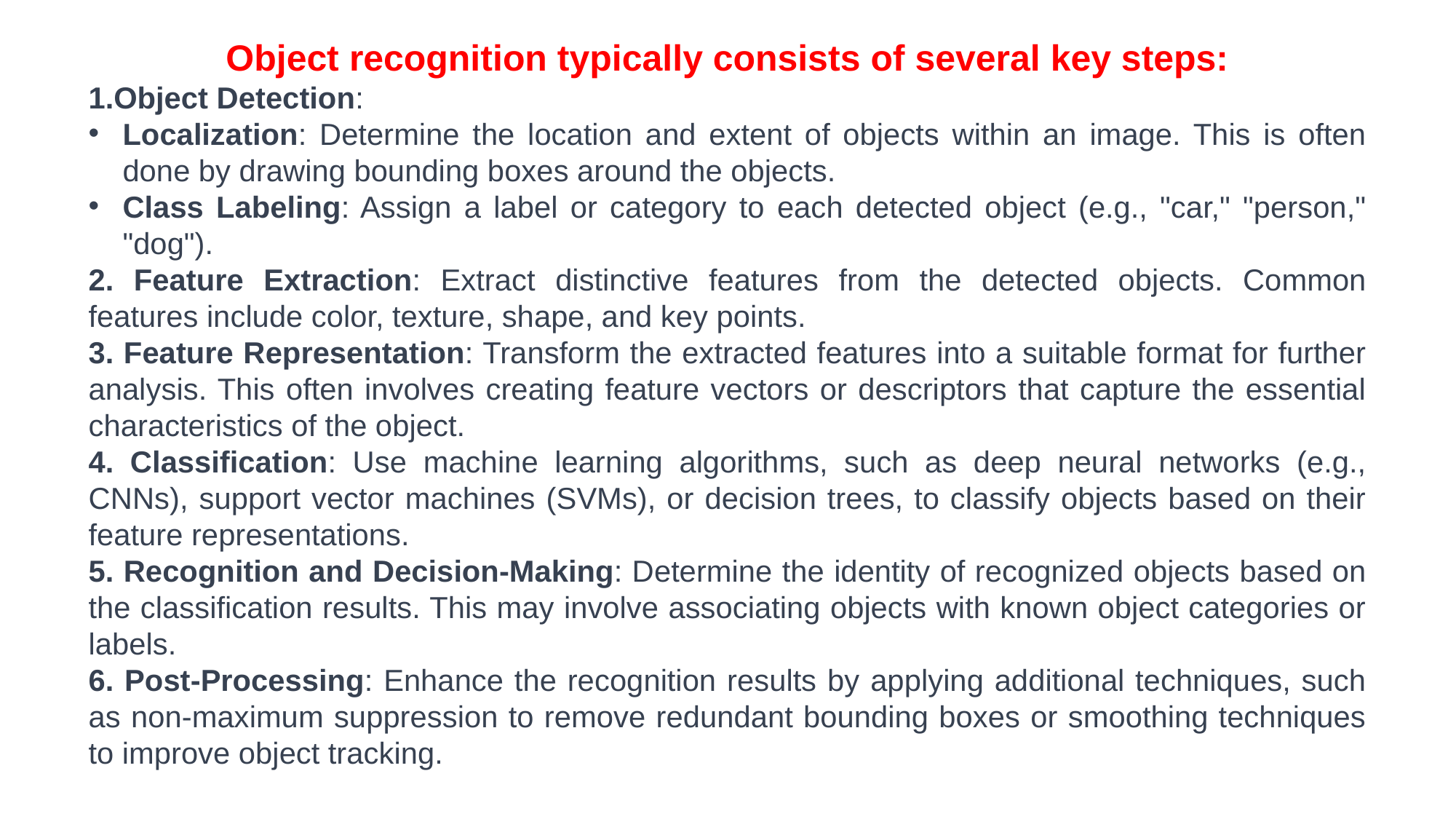

Object recognition typically consists of several key steps:
Object Detection:
Localization: Determine the location and extent of objects within an image. This is often done by drawing bounding boxes around the objects.
Class Labeling: Assign a label or category to each detected object (e.g., "car," "person," "dog").
2. Feature Extraction: Extract distinctive features from the detected objects. Common features include color, texture, shape, and key points.
3. Feature Representation: Transform the extracted features into a suitable format for further analysis. This often involves creating feature vectors or descriptors that capture the essential characteristics of the object.
4. Classification: Use machine learning algorithms, such as deep neural networks (e.g., CNNs), support vector machines (SVMs), or decision trees, to classify objects based on their feature representations.
5. Recognition and Decision-Making: Determine the identity of recognized objects based on the classification results. This may involve associating objects with known object categories or labels.
6. Post-Processing: Enhance the recognition results by applying additional techniques, such as non-maximum suppression to remove redundant bounding boxes or smoothing techniques to improve object tracking.